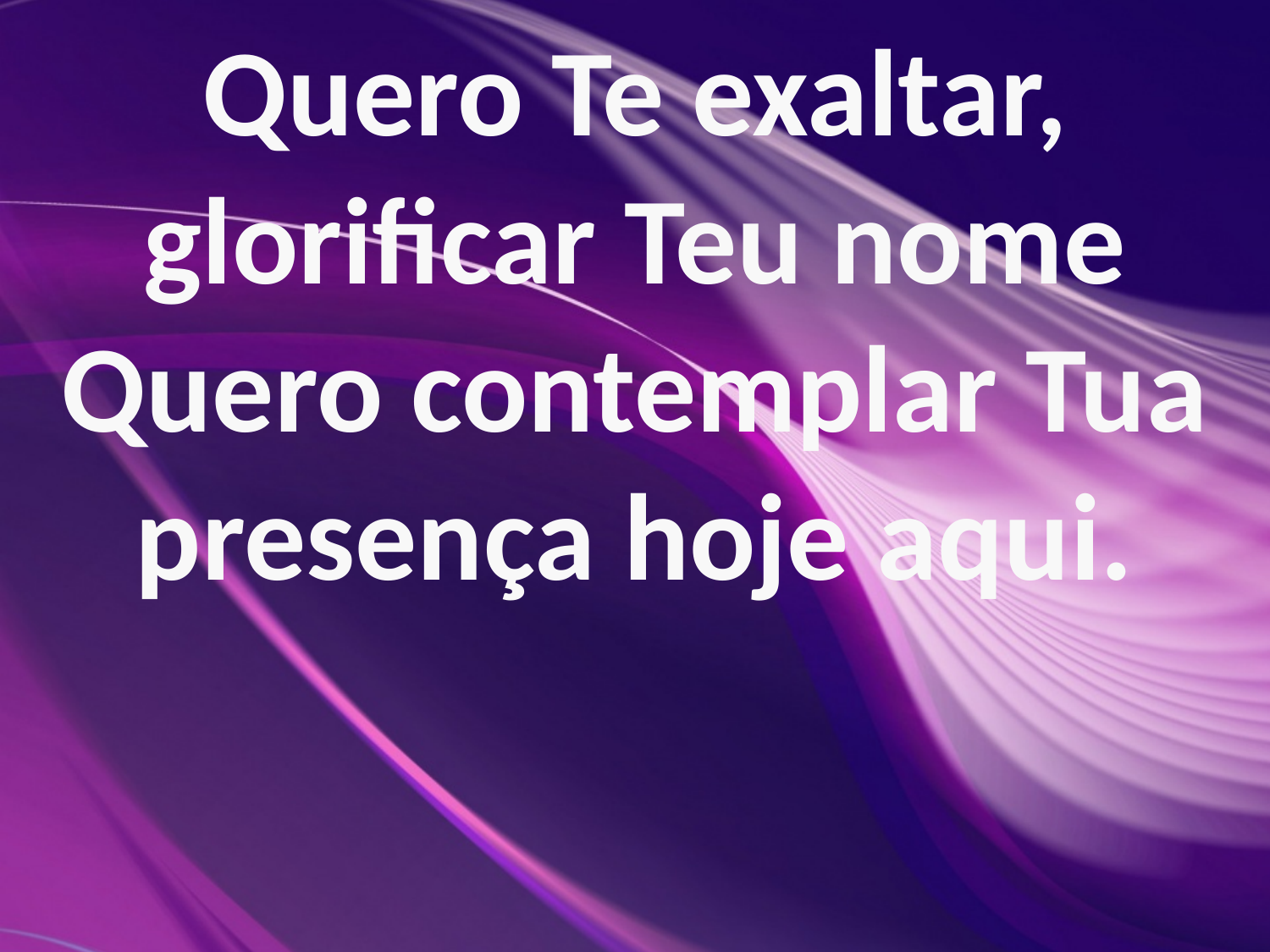

Quero Te exaltar, glorificar Teu nome Quero contemplar Tua presença hoje aqui.